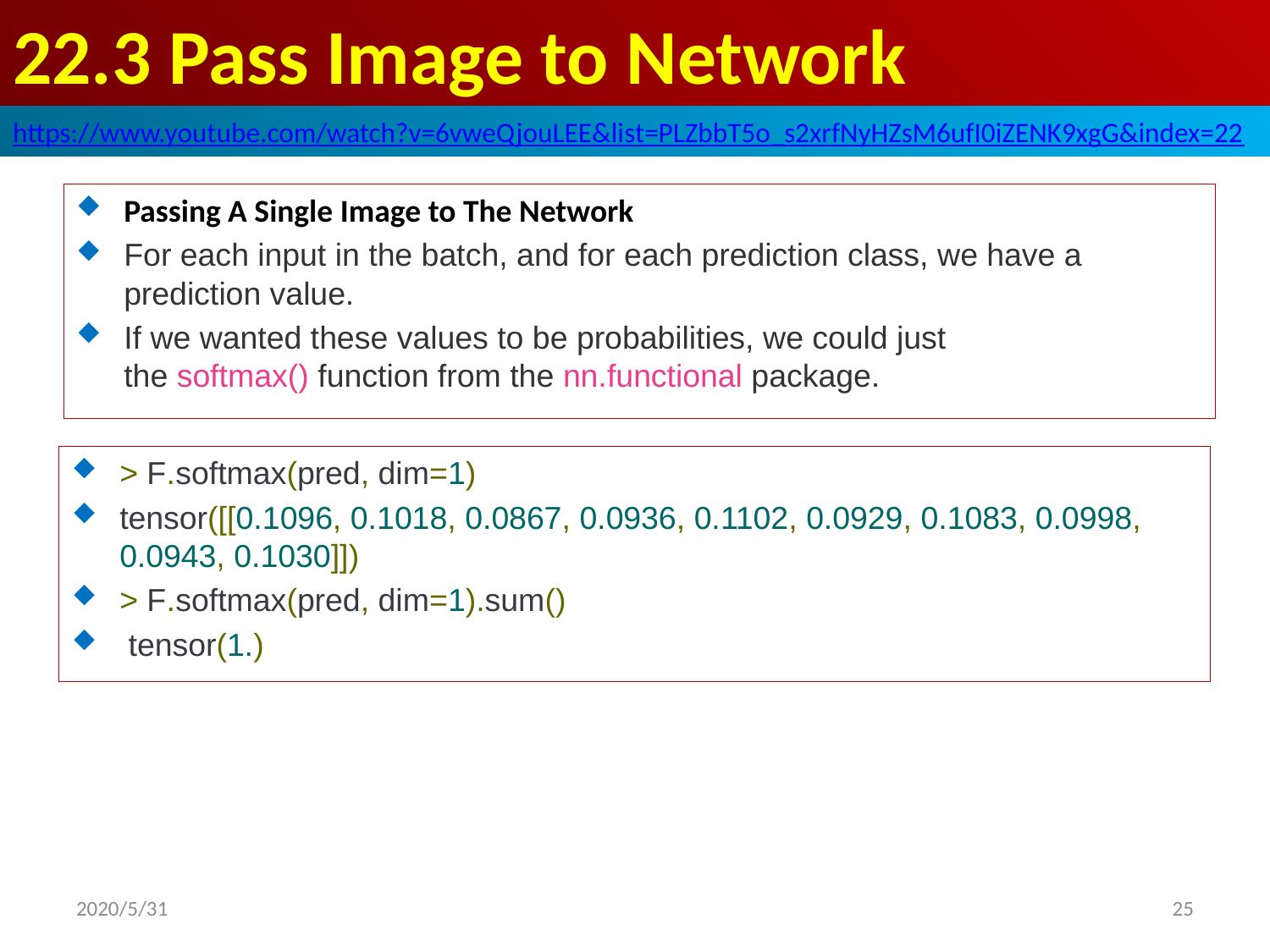

# 22.3 Pass Image to Network
https://www.youtube.com/watch?v=6vweQjouLEE&list=PLZbbT5o_s2xrfNyHZsM6ufI0iZENK9xgG&index=22
Passing A Single Image to The Network
For each input in the batch, and for each prediction class, we have a prediction value.
If we wanted these values to be probabilities, we could just the softmax() function from the nn.functional package.

> F.softmax(pred, dim=1)
tensor([[0.1096, 0.1018, 0.0867, 0.0936, 0.1102, 0.0929, 0.1083, 0.0998, 0.0943, 0.1030]])
> F.softmax(pred, dim=1).sum()
 tensor(1.)
2020/5/31
25